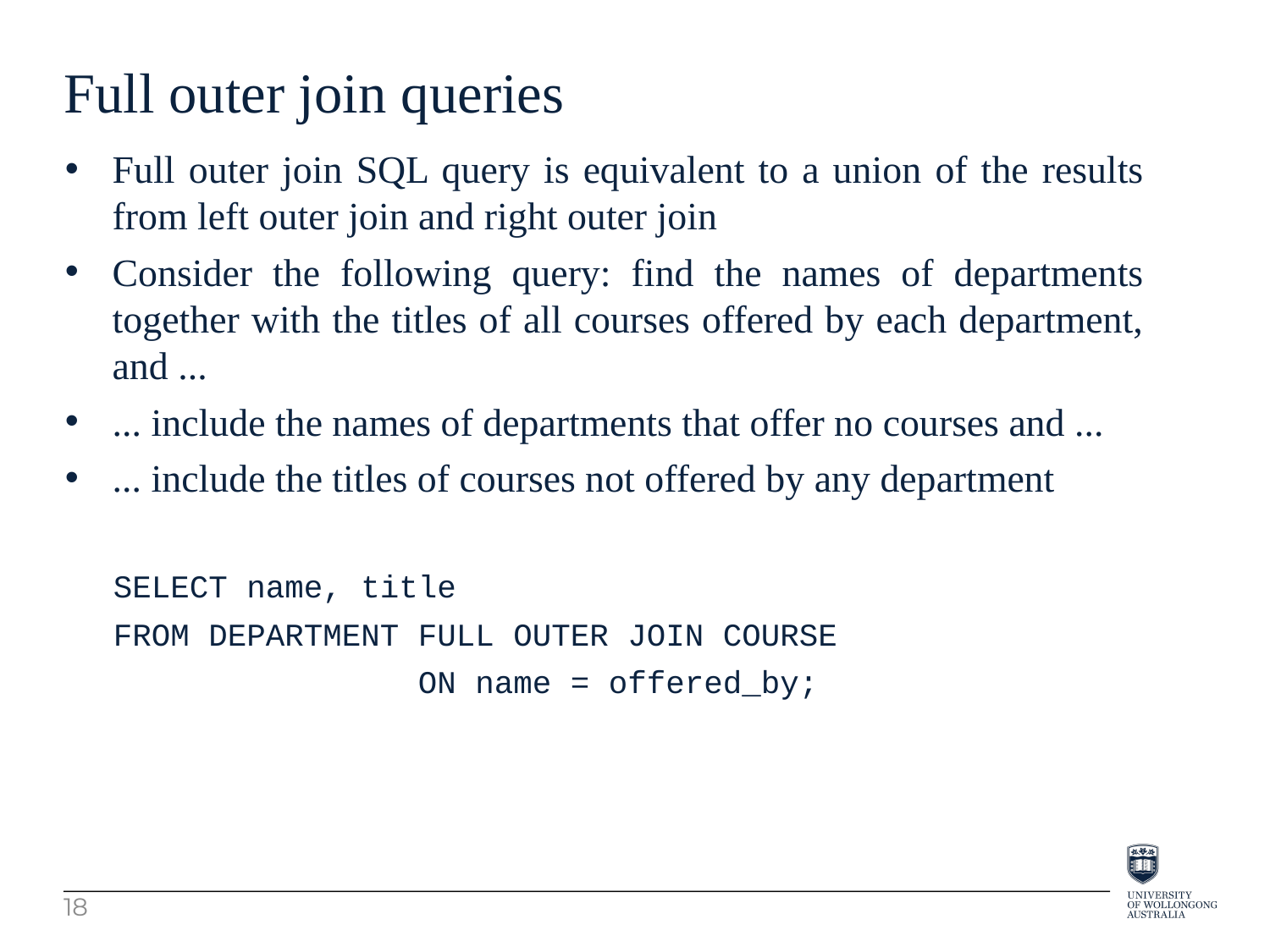

Full outer join queries
Full outer join SQL query is equivalent to a union of the results from left outer join and right outer join
Consider the following query: find the names of departments together with the titles of all courses offered by each department, and ...
... include the names of departments that offer no courses and ...
... include the titles of courses not offered by any department

SELECT name, title
FROM DEPARTMENT FULL OUTER JOIN COURSE
                ON name = offered_by;

18